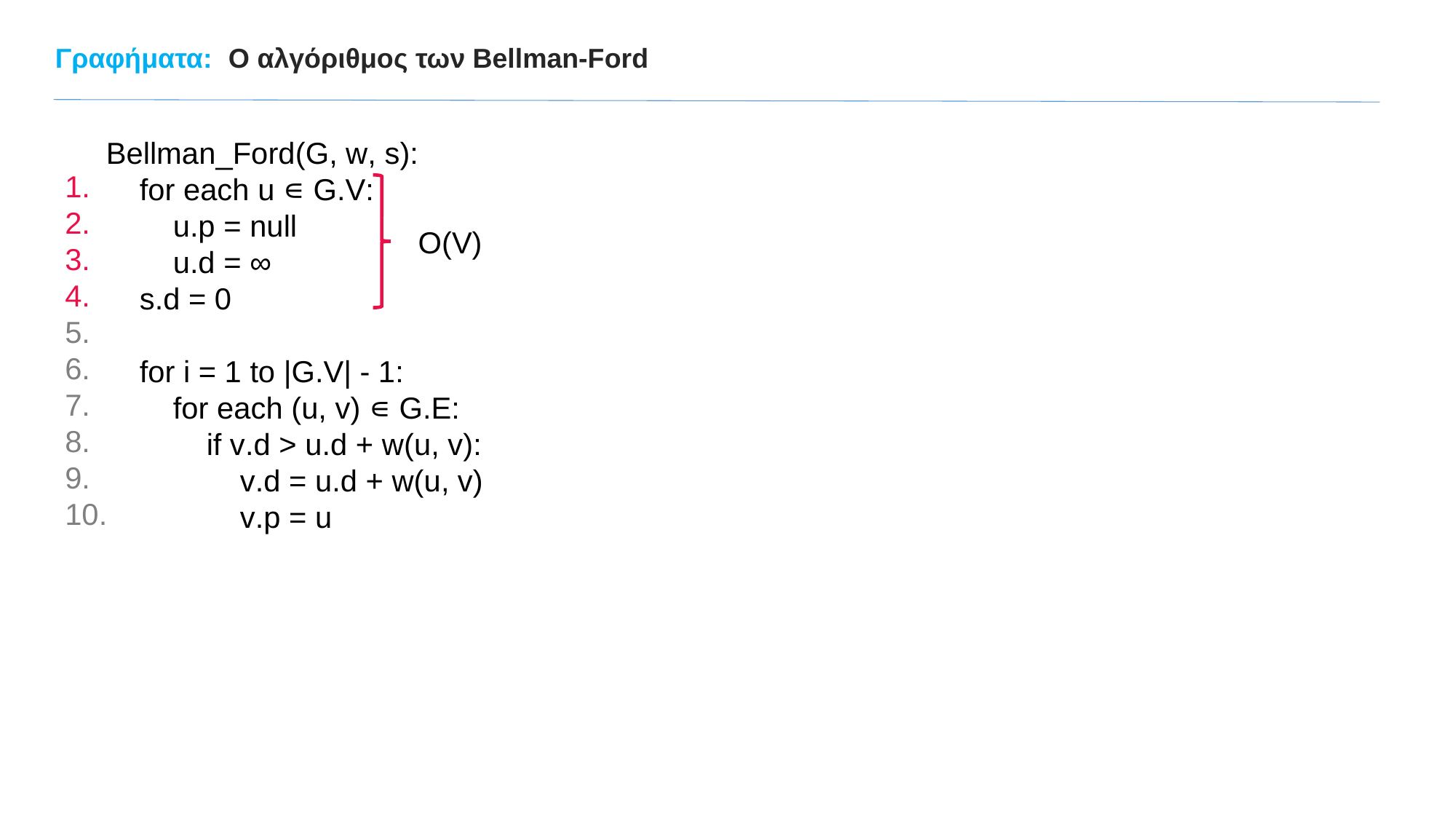

Γραφήματα:
Ο αλγόριθμος των Bellman-Ford
Bellman_Ford(G, w, s):
    for each u ∊ G.V:
        u.p = null
        u.d = ∞
    s.d = 0

    for i = 1 to |G.V| - 1:
        for each (u, v) ∊ G.E:
            if v.d > u.d + w(u, v):
                v.d = u.d + w(u, v)
                v.p = u
1.
2.
3.
4.
5.
6.
7.
8.
9.
10.

O(V)